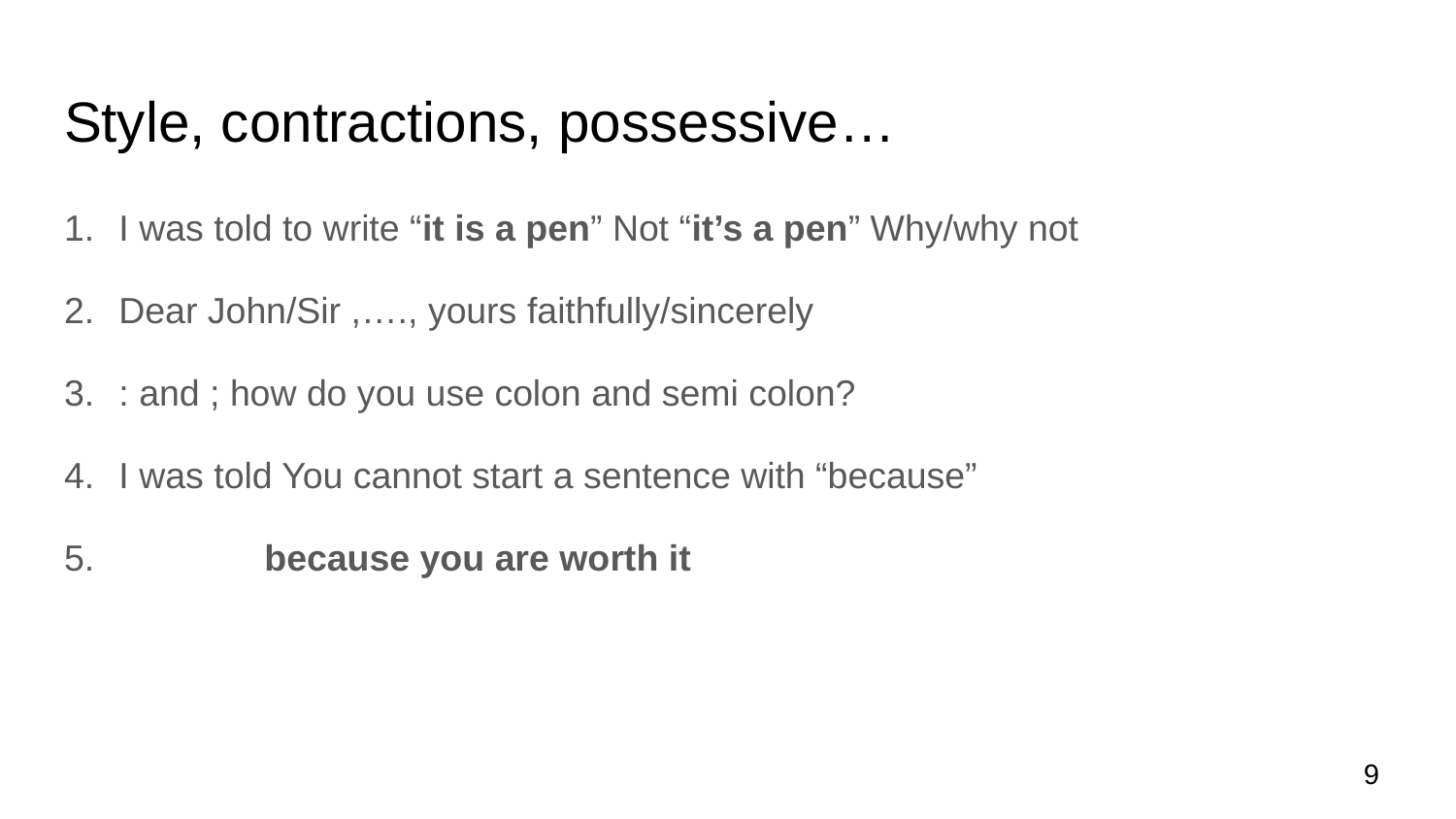

# Style, contractions, possessive…
I was told to write “it is a pen” Not “it’s a pen” Why/why not
Dear John/Sir ,…., yours faithfully/sincerely
: and ; how do you use colon and semi colon?
I was told You cannot start a sentence with “because”
	because you are worth it

9